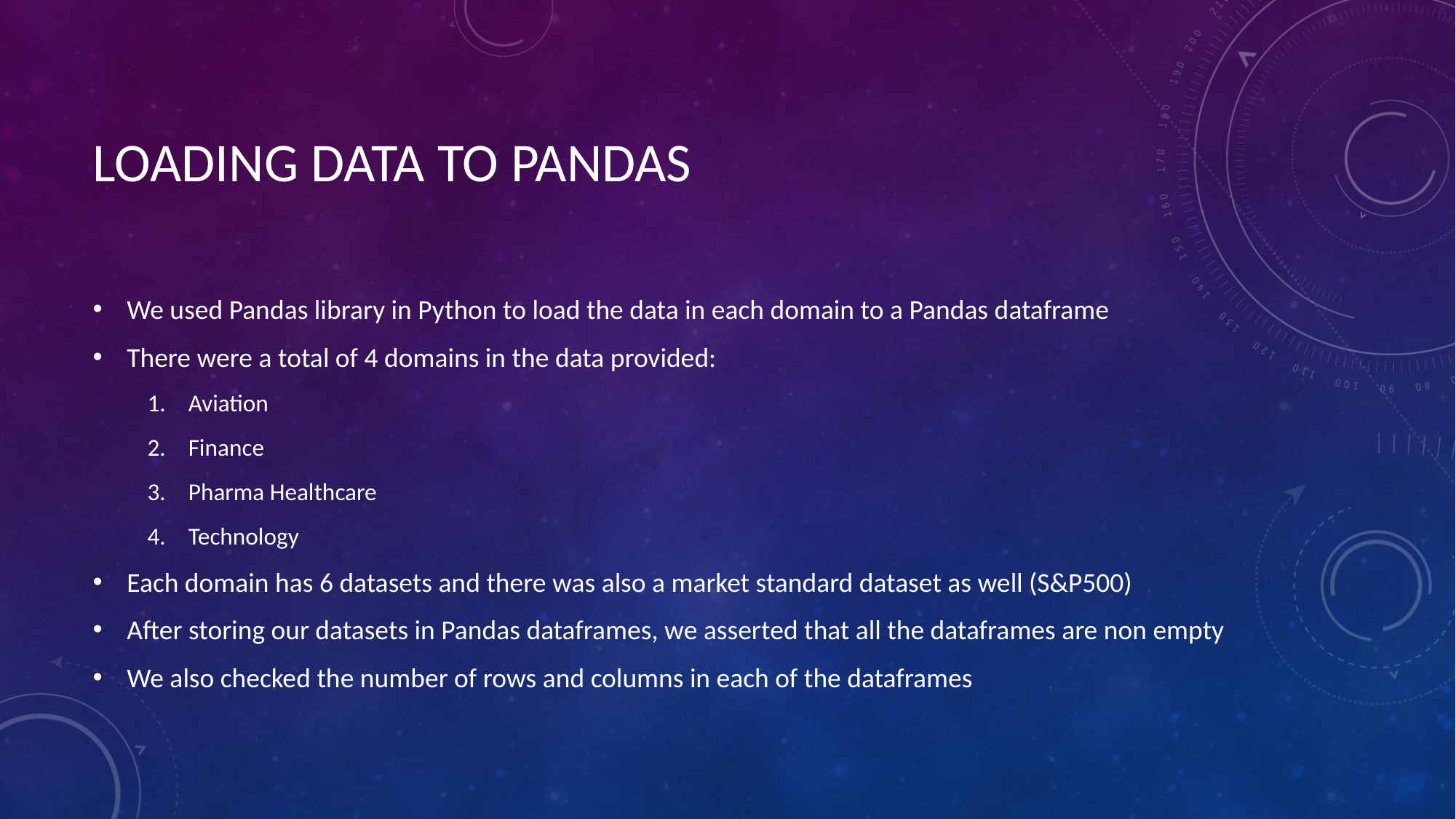

# Loading data to pandas
We used Pandas library in Python to load the data in each domain to a Pandas dataframe
There were a total of 4 domains in the data provided:
Aviation
Finance
Pharma Healthcare
Technology
Each domain has 6 datasets and there was also a market standard dataset as well (S&P500)
After storing our datasets in Pandas dataframes, we asserted that all the dataframes are non empty
We also checked the number of rows and columns in each of the dataframes